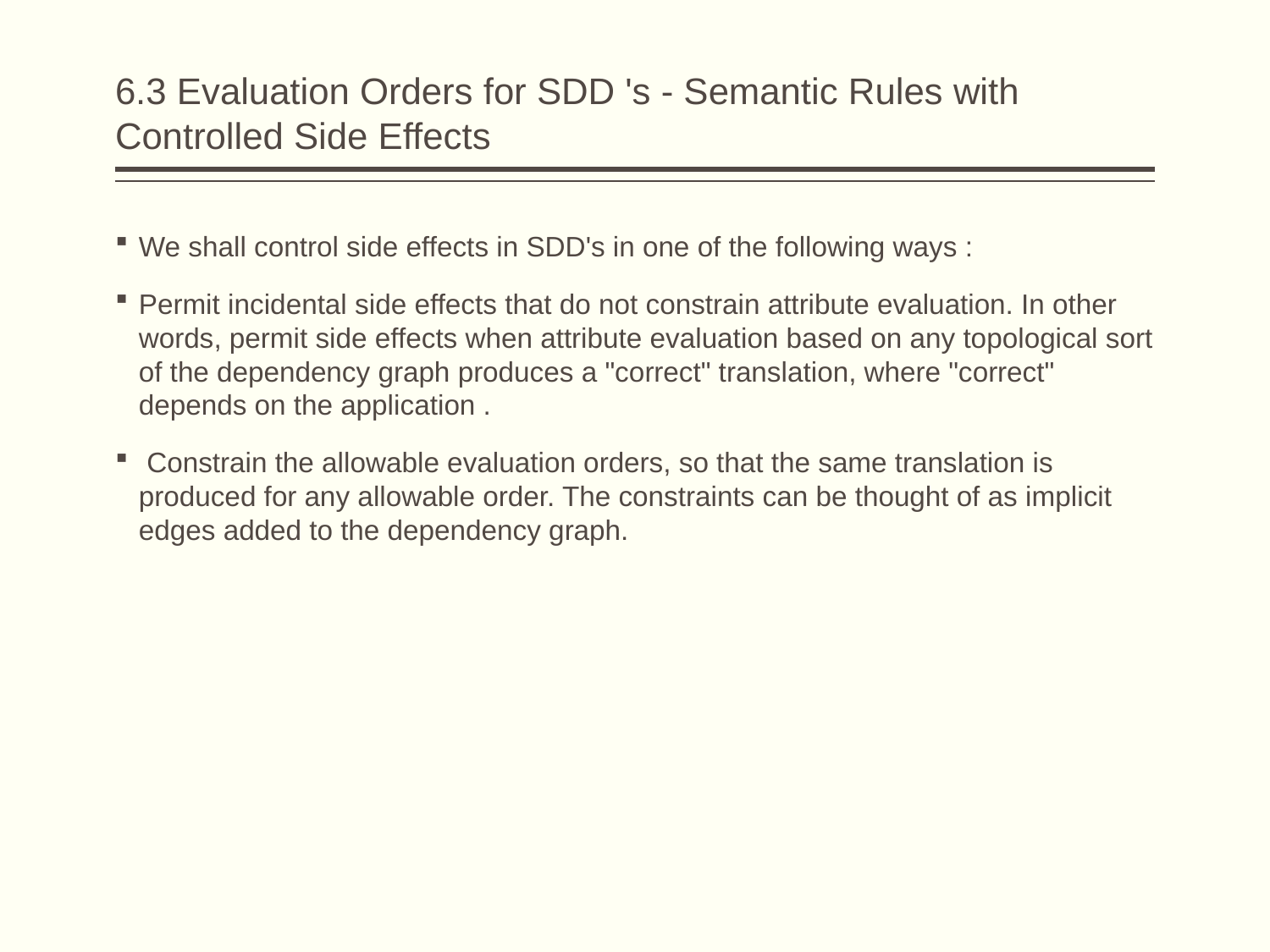

# 6.3 Evaluation Orders for SDD 's - Semantic Rules with Controlled Side Effects
We shall control side effects in SDD's in one of the following ways :
Permit incidental side effects that do not constrain attribute evaluation. In other words, permit side effects when attribute evaluation based on any topological sort of the dependency graph produces a "correct" translation, where "correct" depends on the application .
 Constrain the allowable evaluation orders, so that the same translation is produced for any allowable order. The constraints can be thought of as implicit edges added to the dependency graph.